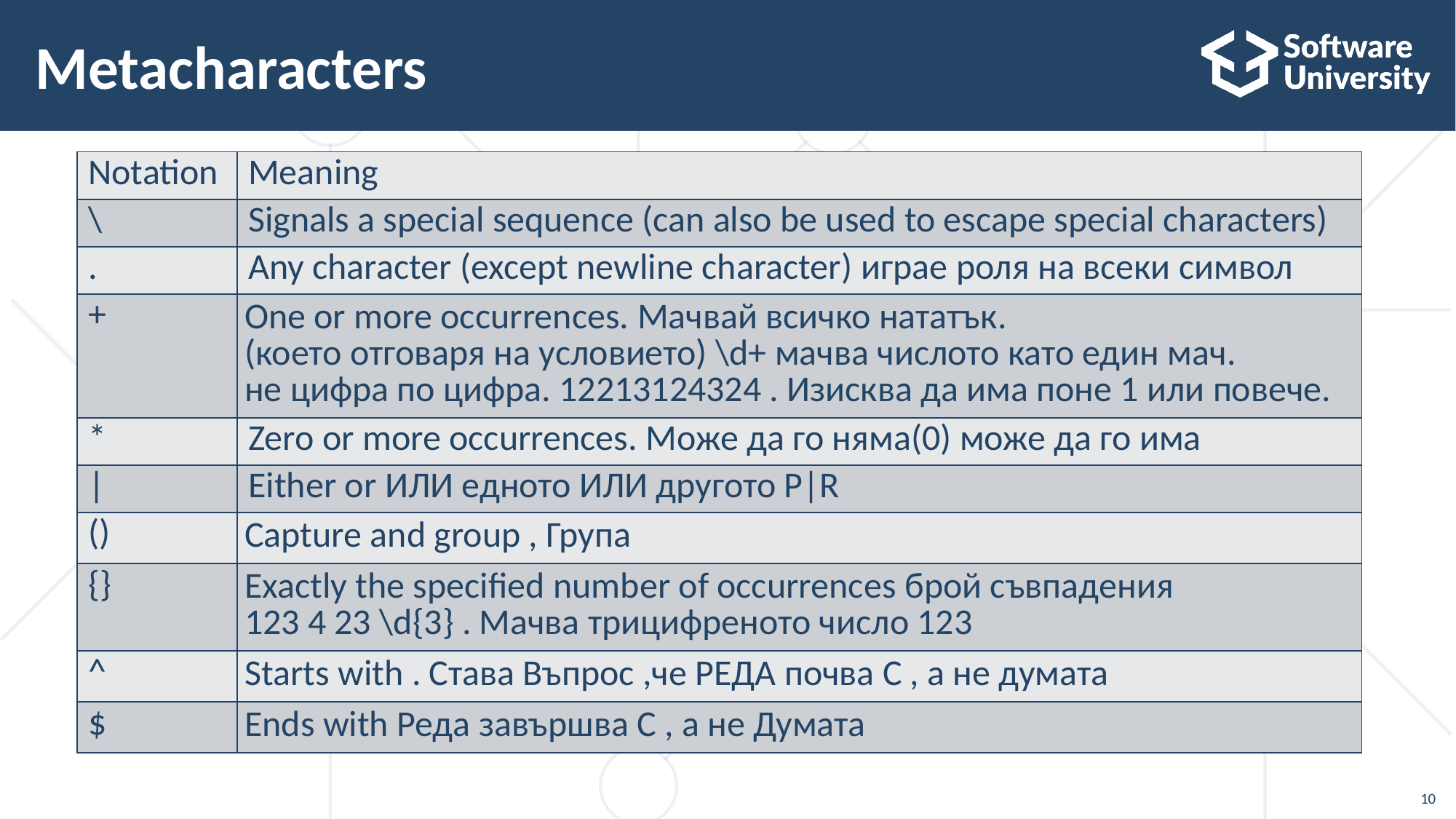

# Metacharacters
| Notation | Meaning |
| --- | --- |
| \ | Signals a special sequence (can also be used to escape special characters) |
| . | Any character (except newline character) играе роля на всеки символ |
| + | One or more occurrences. Мачвай всичко нататък. (което отговаря на условието) \d+ мачва числото като един мач. не цифра по цифра. 12213124324 . Изисква да има поне 1 или повече. |
| \* | Zero or more occurrences. Може да го няма(0) може да го има |
| | | Either or ИЛИ едното ИЛИ другото P|R |
| () | Capture and group , Група |
| {} | Exactly the specified number of occurrences брой съвпадения 123 4 23 \d{3} . Мачва трицифреното число 123 |
| ^ | Starts with . Става Въпрос ,че РЕДА почва С , а не думата |
| $ | Ends with Реда завършва С , а не Думата |
10